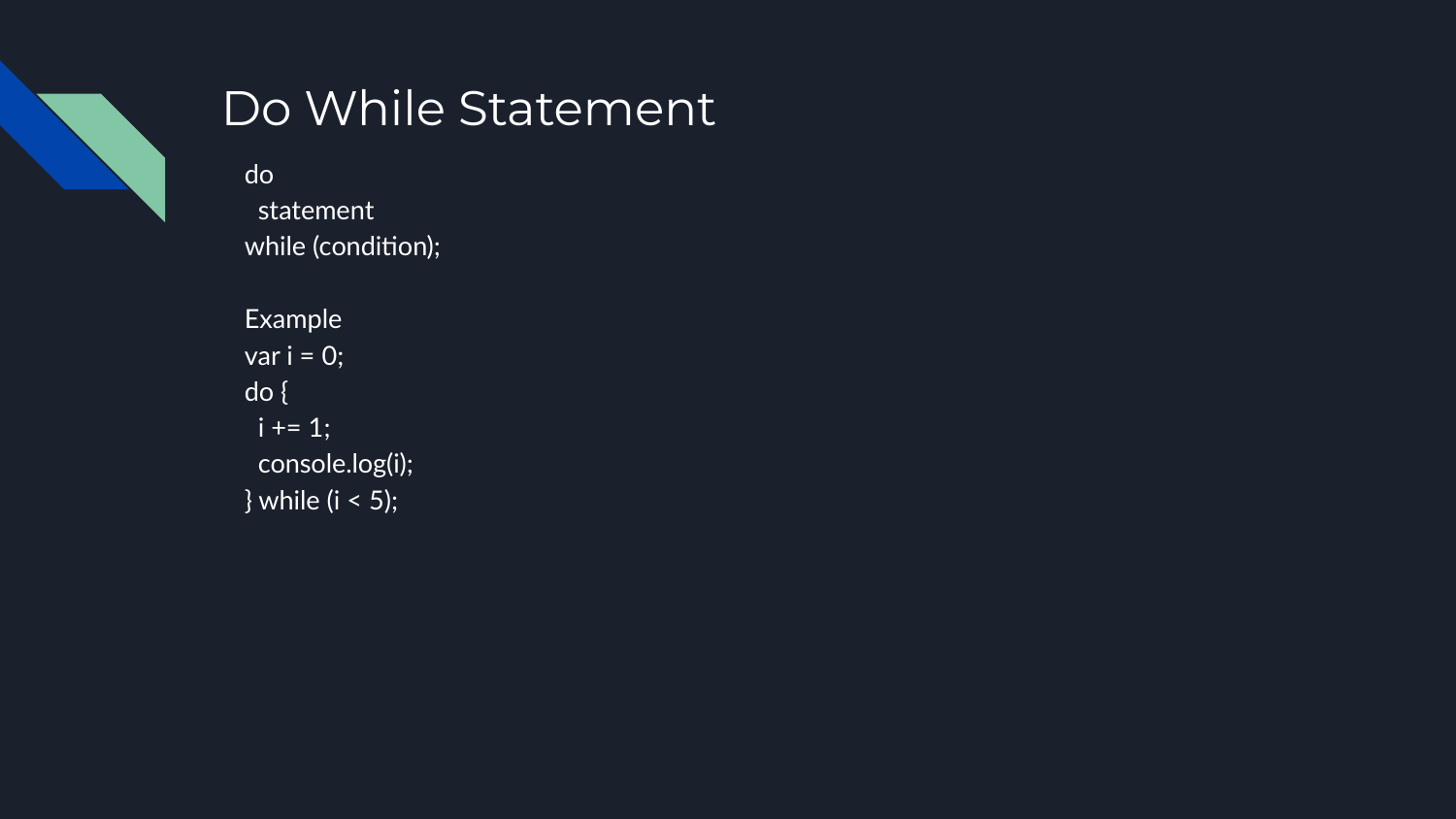

# Do While Statement
do
  statement
while (condition);

Example
var i = 0;
do {
  i += 1;
  console.log(i);
} while (i < 5);